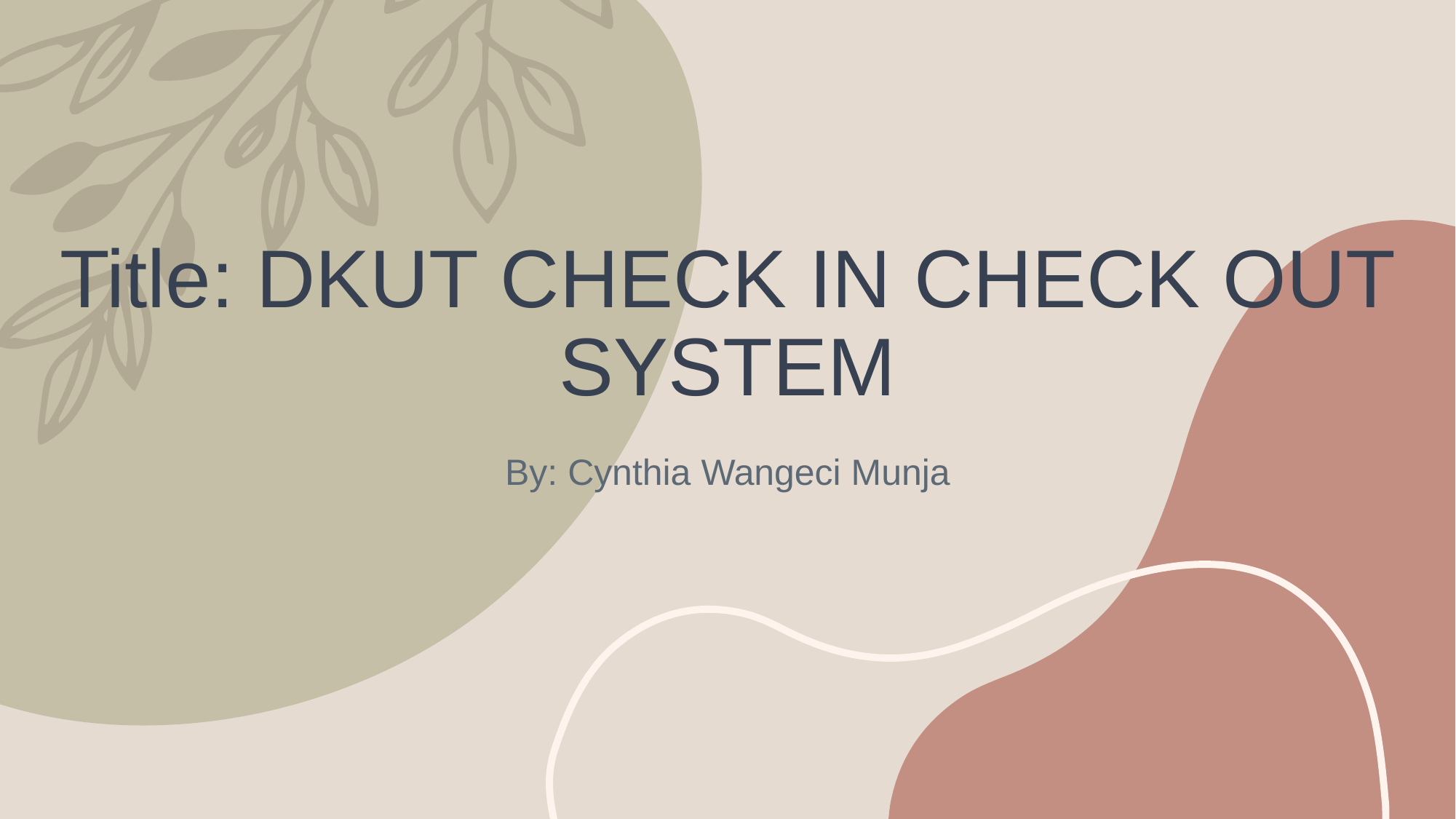

# Title: DKUT CHECK IN CHECK OUT SYSTEM
By: Cynthia Wangeci Munja